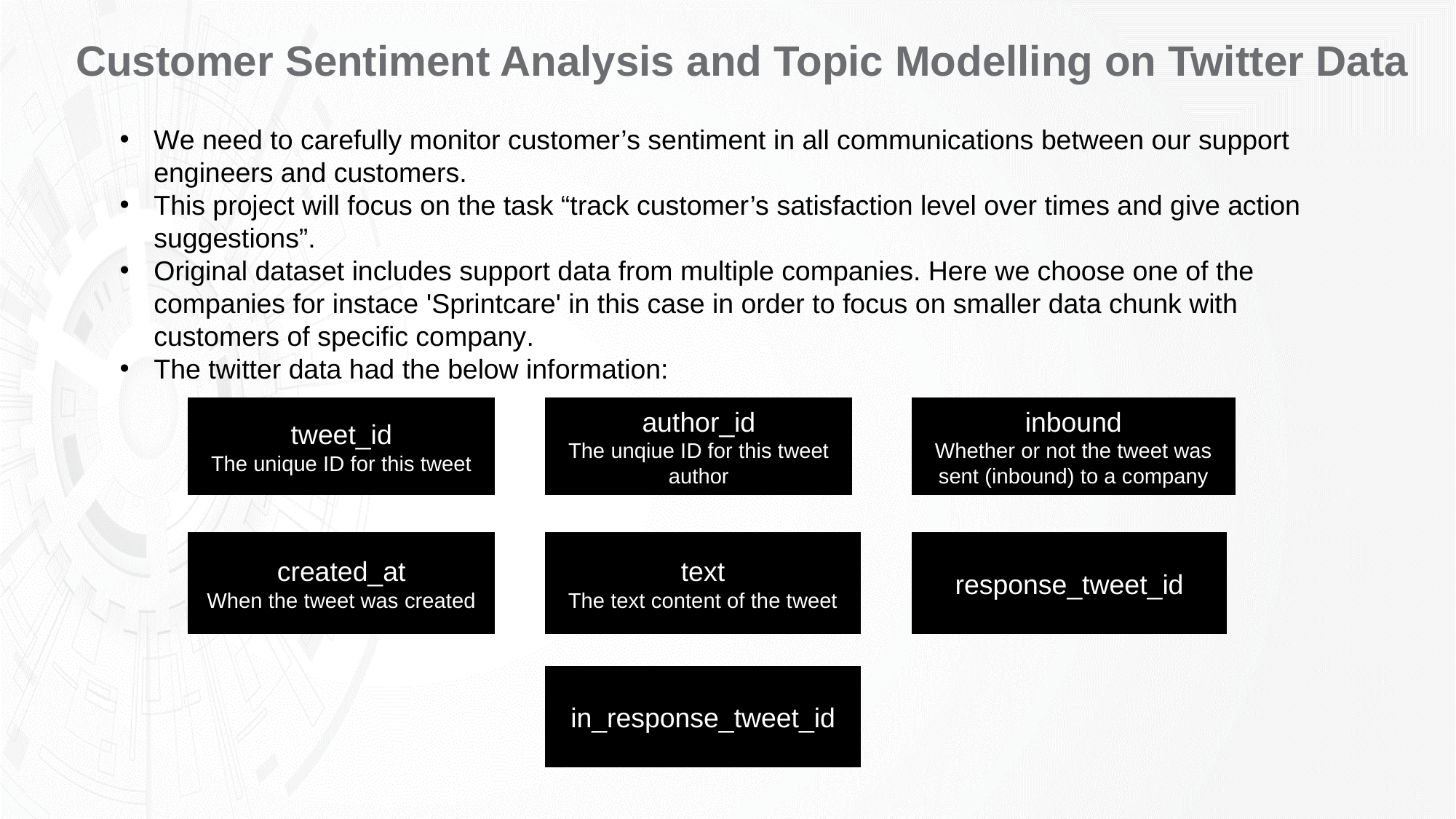

Customer Sentiment Analysis and Topic Modelling on Twitter Data
We need to carefully monitor customer’s sentiment in all communications between our support engineers and customers.
This project will focus on the task “track customer’s satisfaction level over times and give action suggestions”.
Original dataset includes support data from multiple companies. Here we choose one of the companies for instace 'Sprintcare' in this case in order to focus on smaller data chunk with customers of specific company.
The twitter data had the below information:
tweet_id
The unique ID for this tweet
author_id
The unqiue ID for this tweet author
inbound
Whether or not the tweet was sent (inbound) to a company
created_at
When the tweet was created
text
The text content of the tweet
response_tweet_id
in_response_tweet_id